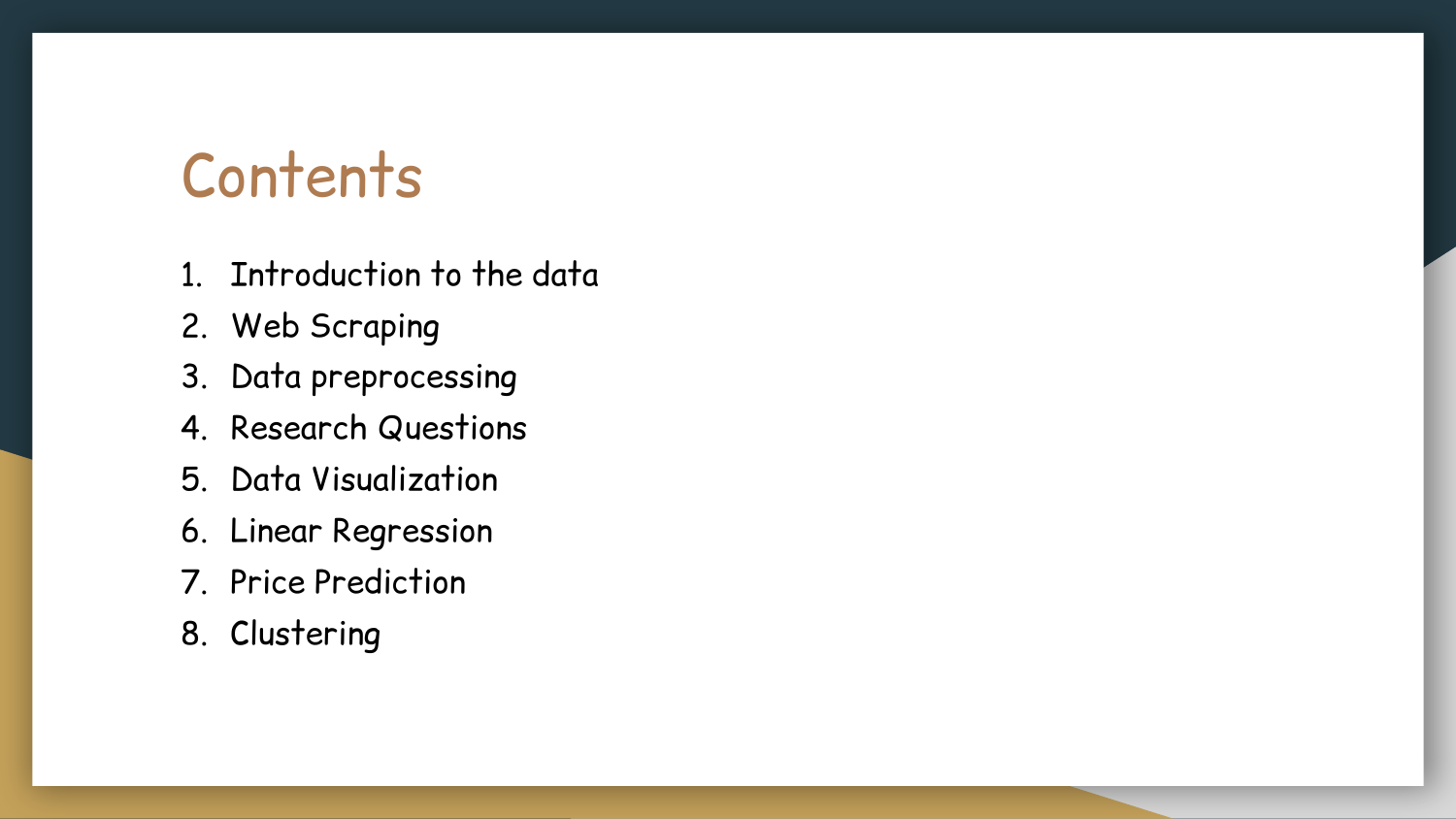

# Contents
Introduction to the data
Web Scraping
Data preprocessing
Research Questions
Data Visualization
Linear Regression
Price Prediction
Clustering